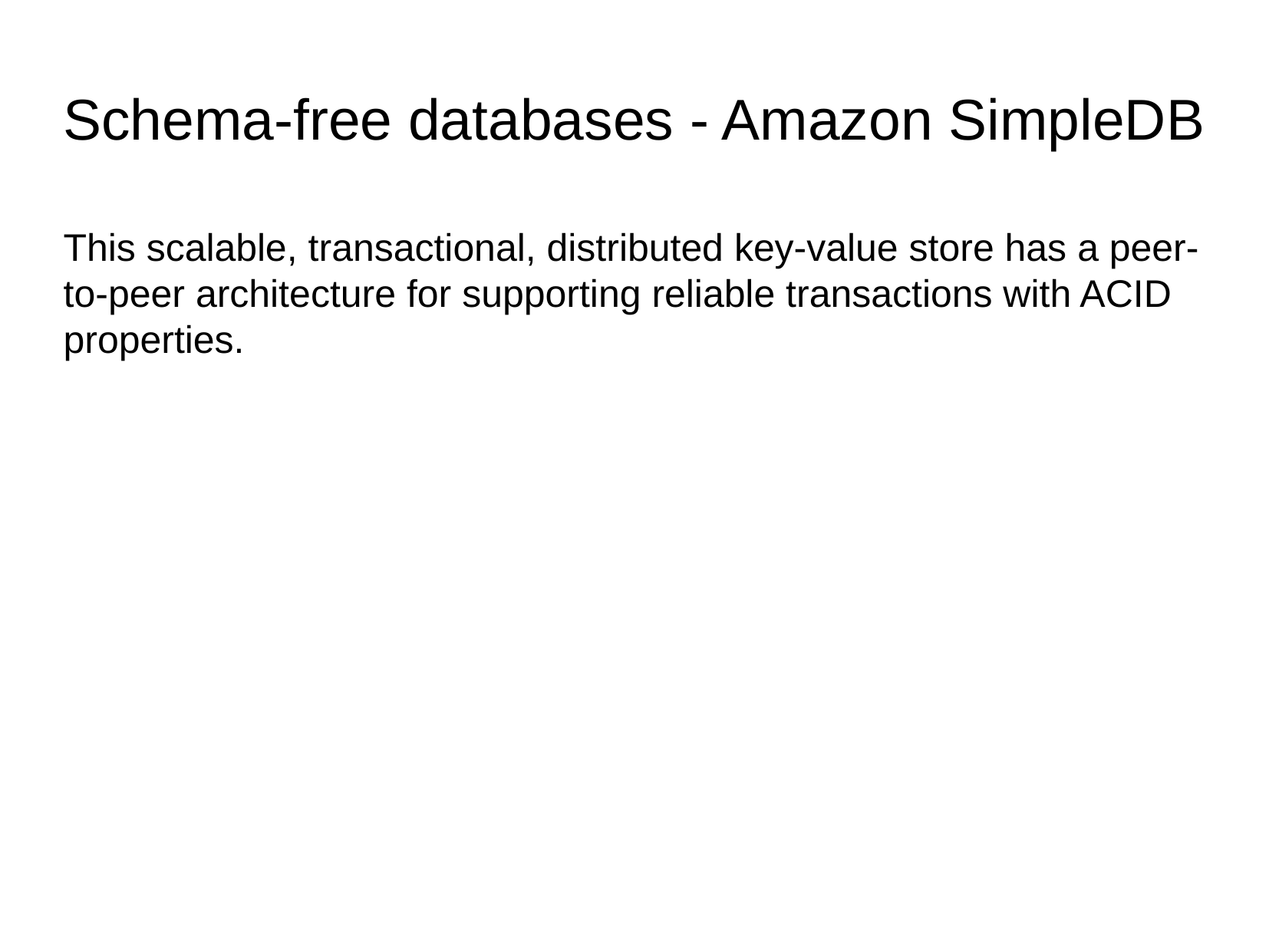

Schema-free databases - Amazon SimpleDB
This scalable, transactional, distributed key-value store has a peer-to-peer architecture for supporting reliable transactions with ACID properties.